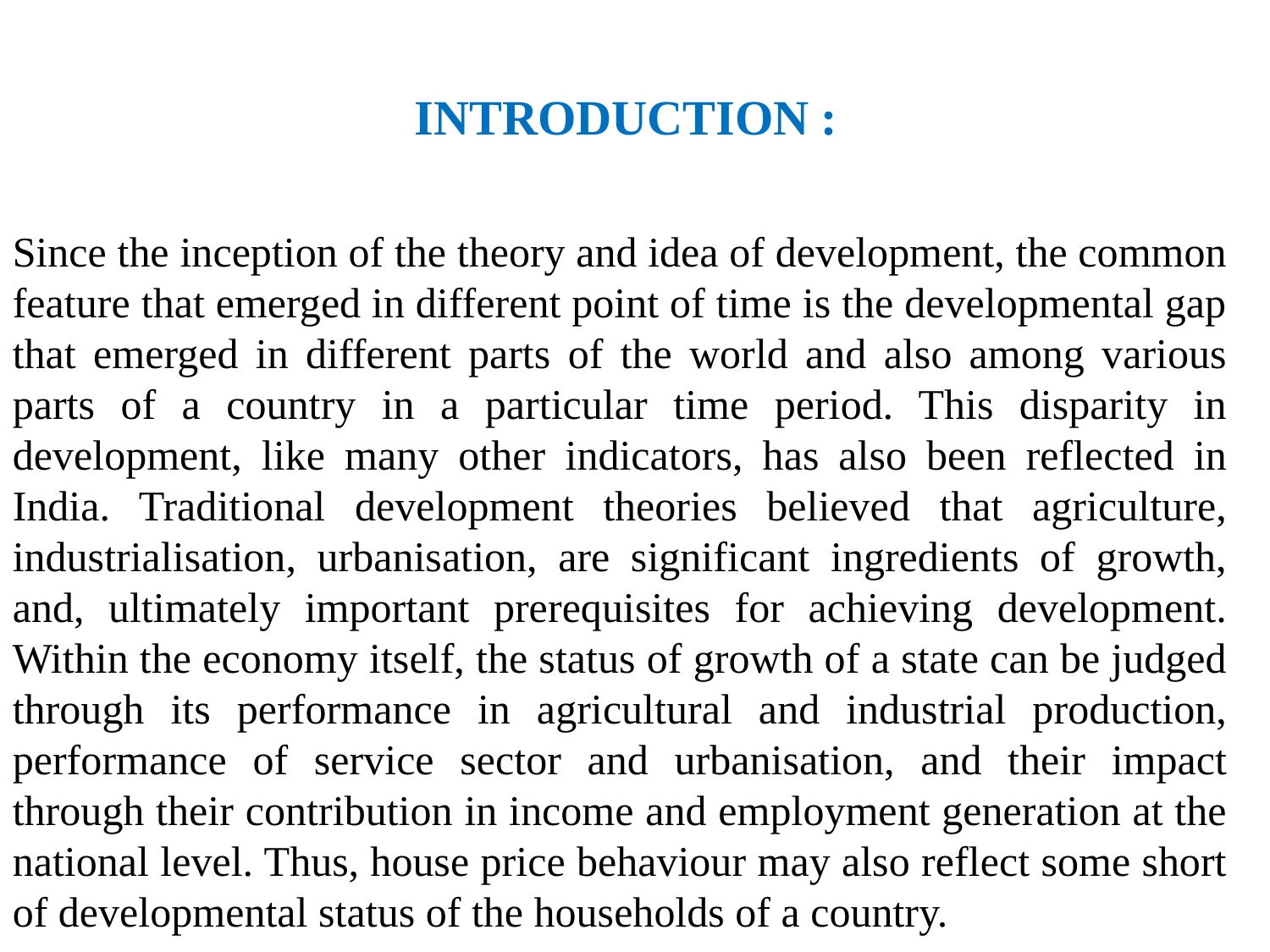

INTRODUCTION :
Since the inception of the theory and idea of development, the common feature that emerged in different point of time is the developmental gap that emerged in different parts of the world and also among various parts of a country in a particular time period. This disparity in development, like many other indicators, has also been reflected in India. Traditional development theories believed that agriculture, industrialisation, urbanisation, are significant ingredients of growth, and, ultimately important prerequisites for achieving development. Within the economy itself, the status of growth of a state can be judged through its performance in agricultural and industrial production, performance of service sector and urbanisation, and their impact through their contribution in income and employment generation at the national level. Thus, house price behaviour may also reflect some short of developmental status of the households of a country.